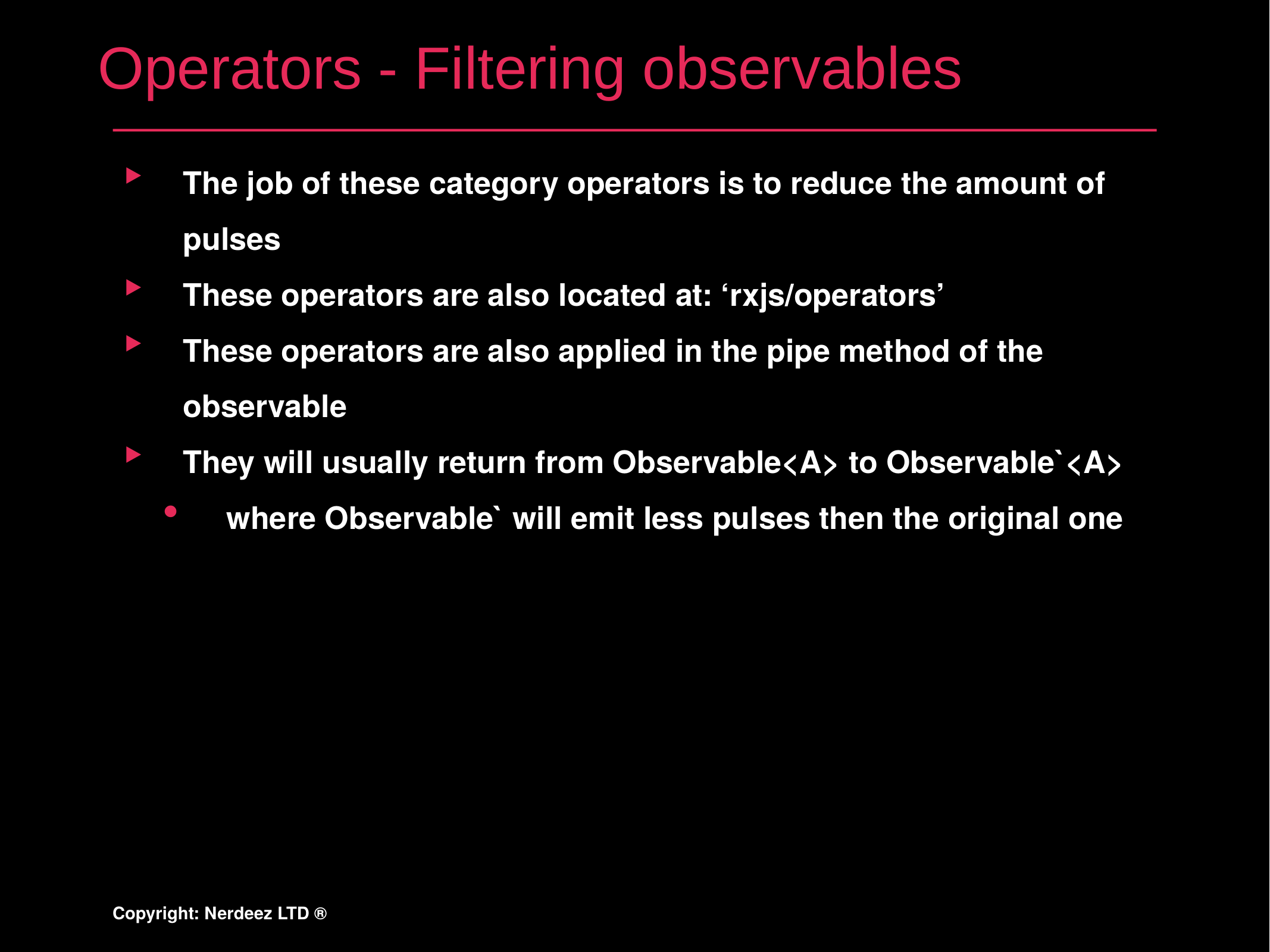

# Operators - Filtering observables

The job of these category operators is to reduce the amount of pulses
These operators are also located at: ‘rxjs/operators’
These operators are also applied in the pipe method of the observable
They will usually return from Observable<A> to Observable`<A>
where Observable` will emit less pulses then the original one

Copyright: Nerdeez LTD ®